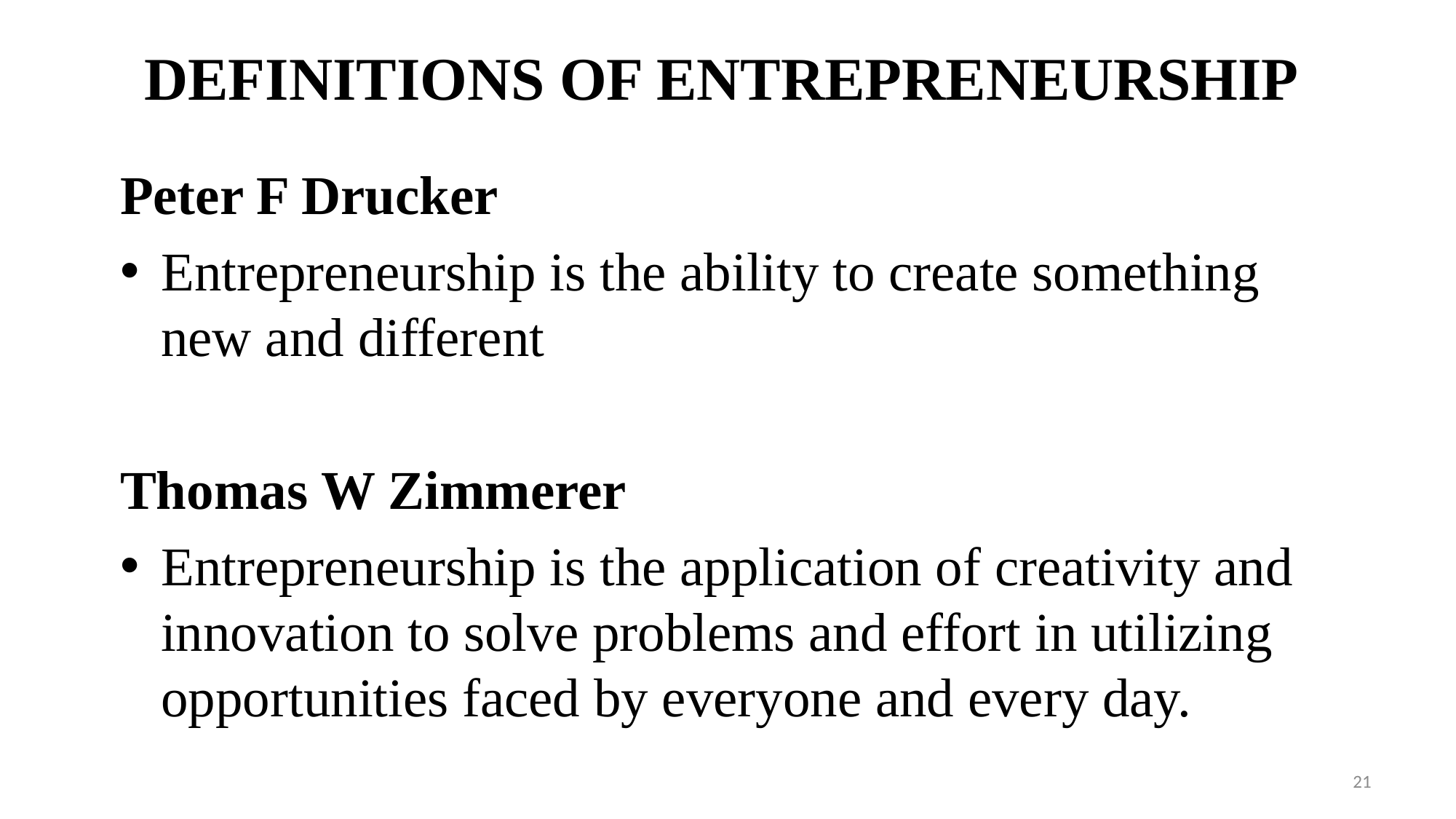

# DEFINITIONS OF ENTREPRENEURSHIP
Peter F Drucker
Entrepreneurship is the ability to create something new and different

Thomas W Zimmerer
Entrepreneurship is the application of creativity and innovation to solve problems and effort in utilizing opportunities faced by everyone and every day.

21